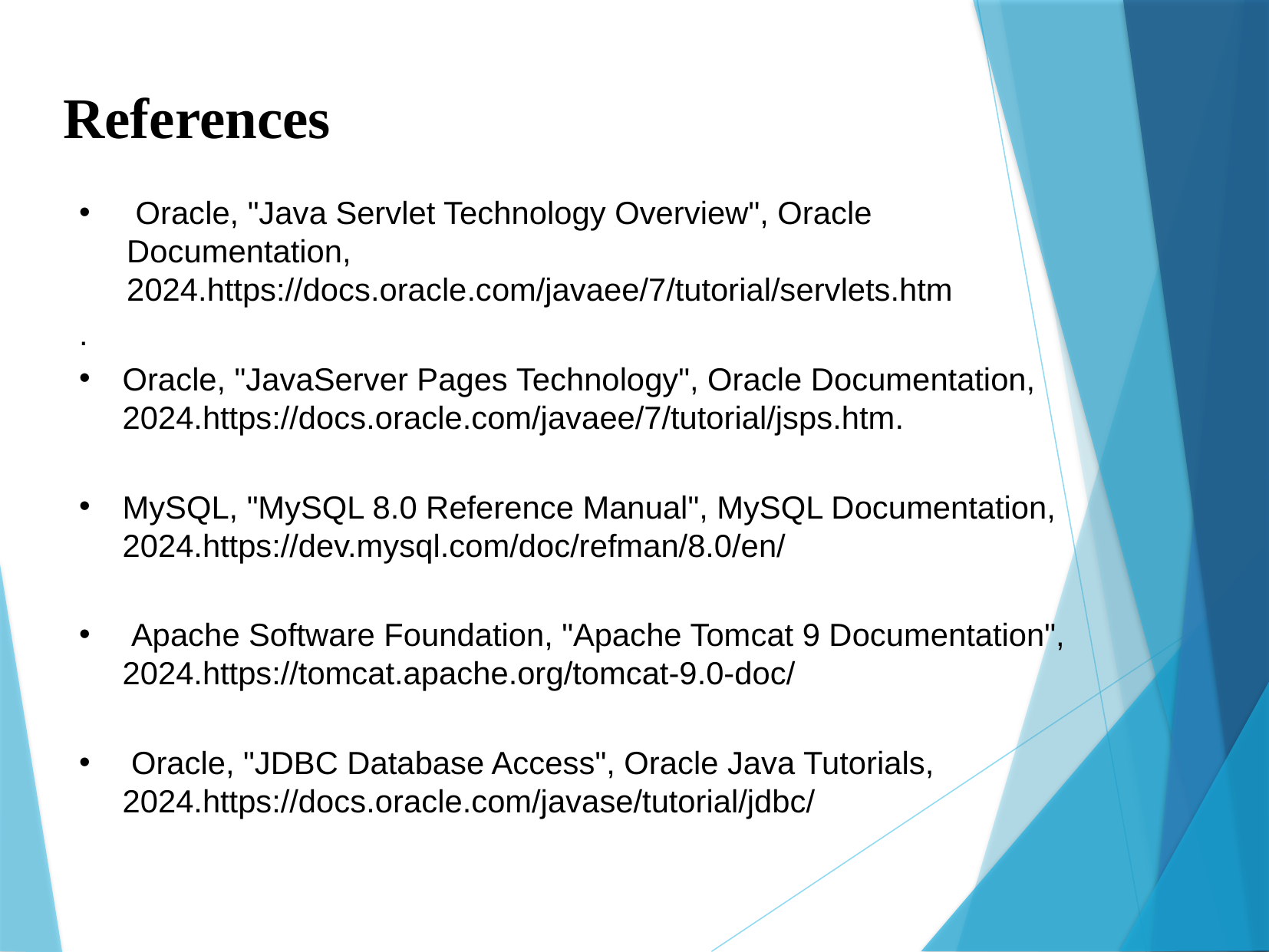

References
 Oracle, "Java Servlet Technology Overview", Oracle Documentation, 2024.https://docs.oracle.com/javaee/7/tutorial/servlets.htm
.
Oracle, "JavaServer Pages Technology", Oracle Documentation, 2024.https://docs.oracle.com/javaee/7/tutorial/jsps.htm.

MySQL, "MySQL 8.0 Reference Manual", MySQL Documentation, 2024.https://dev.mysql.com/doc/refman/8.0/en/

 Apache Software Foundation, "Apache Tomcat 9 Documentation", 2024.https://tomcat.apache.org/tomcat-9.0-doc/

 Oracle, "JDBC Database Access", Oracle Java Tutorials, 2024.https://docs.oracle.com/javase/tutorial/jdbc/